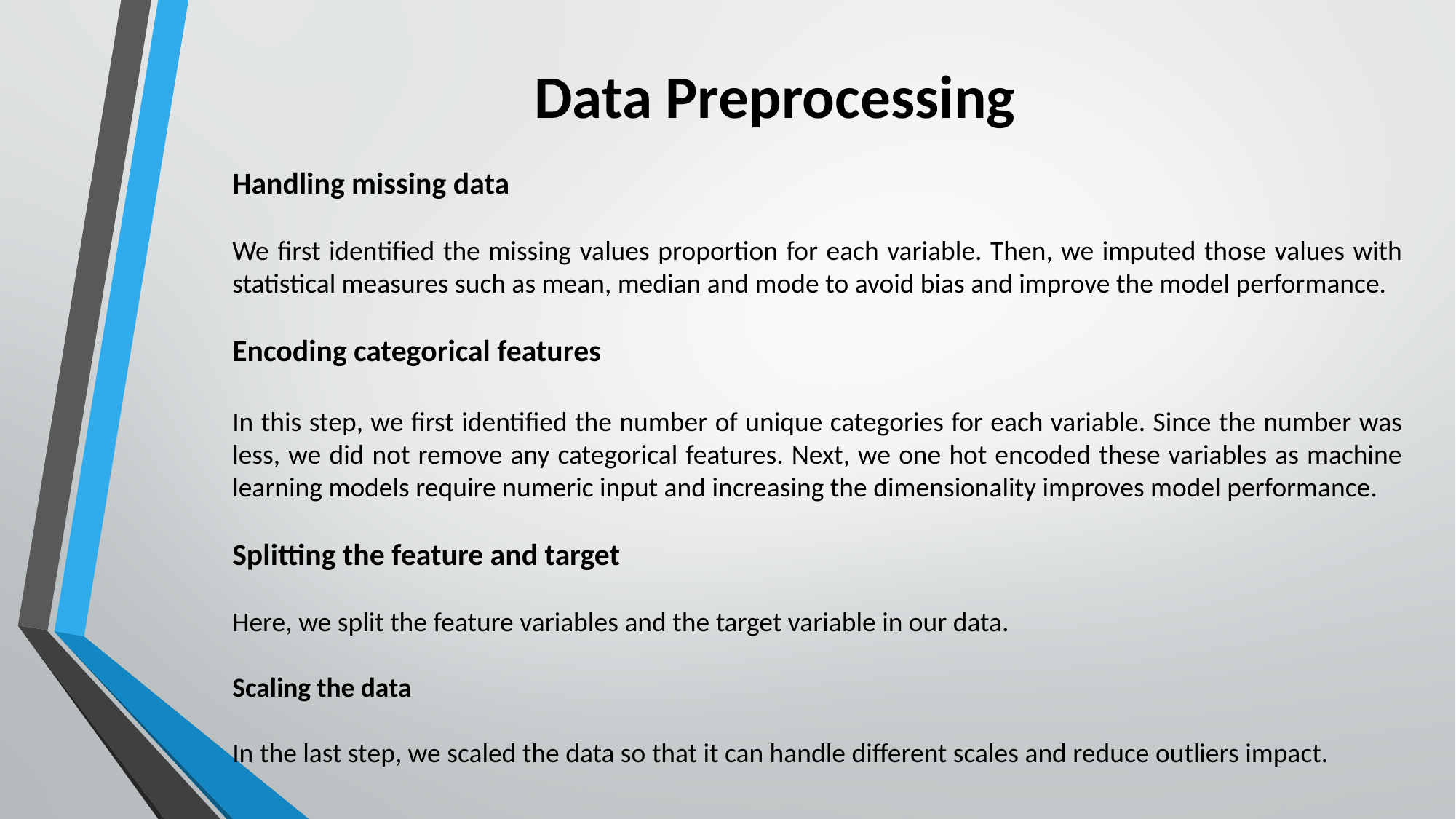

# Data Preprocessing
Handling missing data

We first identified the missing values proportion for each variable. Then, we imputed those values with statistical measures such as mean, median and mode to avoid bias and improve the model performance.

Encoding categorical features

In this step, we first identified the number of unique categories for each variable. Since the number was less, we did not remove any categorical features. Next, we one hot encoded these variables as machine learning models require numeric input and increasing the dimensionality improves model performance.

Splitting the feature and target

Here, we split the feature variables and the target variable in our data.

Scaling the data

In the last step, we scaled the data so that it can handle different scales and reduce outliers impact.